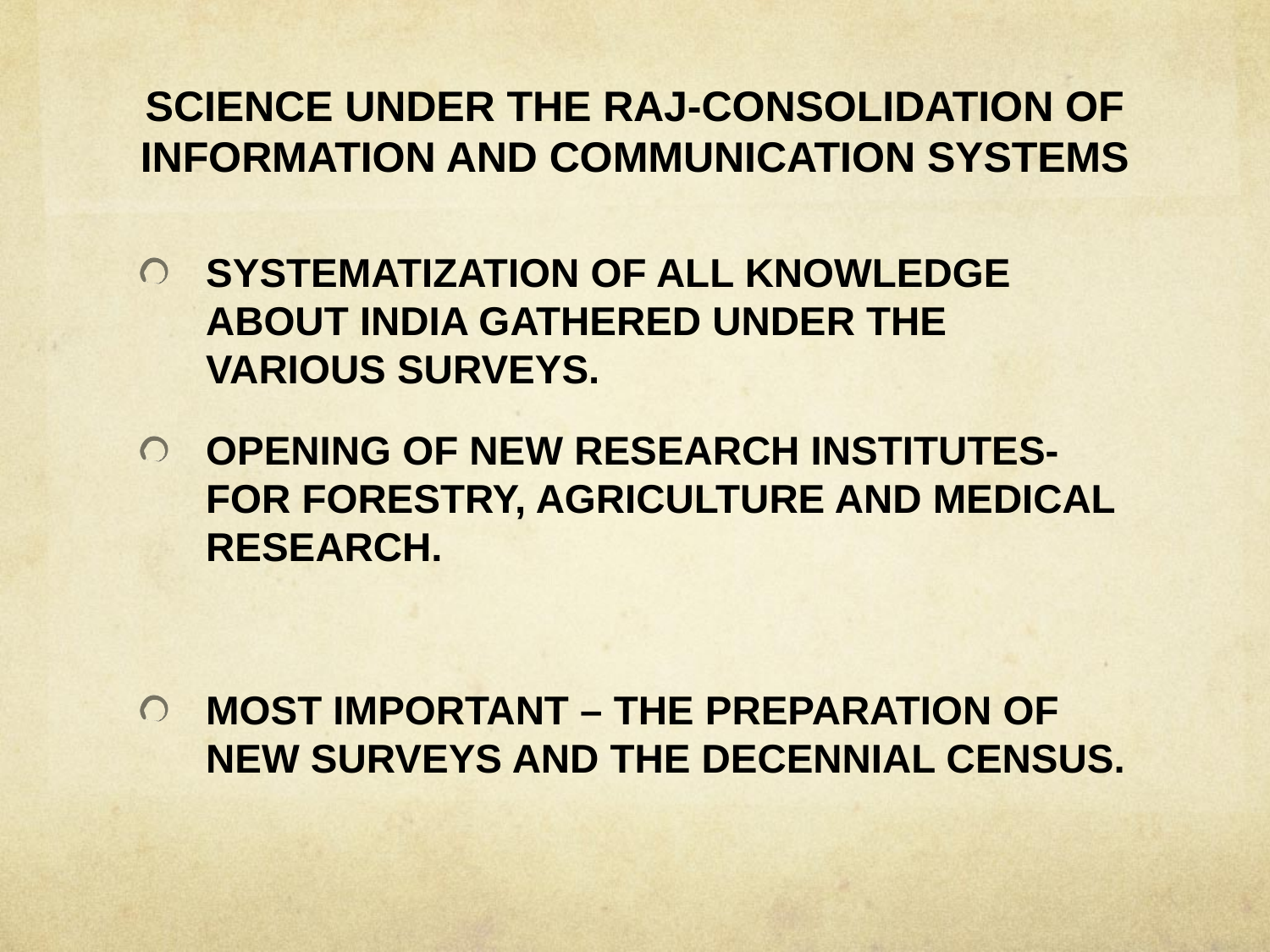

# SCIENCE UNDER THE RAJ-CONSOLIDATION OF INFORMATION AND COMMUNICATION SYSTEMS
SYSTEMATIZATION OF ALL KNOWLEDGE ABOUT INDIA GATHERED UNDER THE VARIOUS SURVEYS.
OPENING OF NEW RESEARCH INSTITUTES- FOR FORESTRY, AGRICULTURE AND MEDICAL RESEARCH.

MOST IMPORTANT – THE PREPARATION OF NEW SURVEYS AND THE DECENNIAL CENSUS.